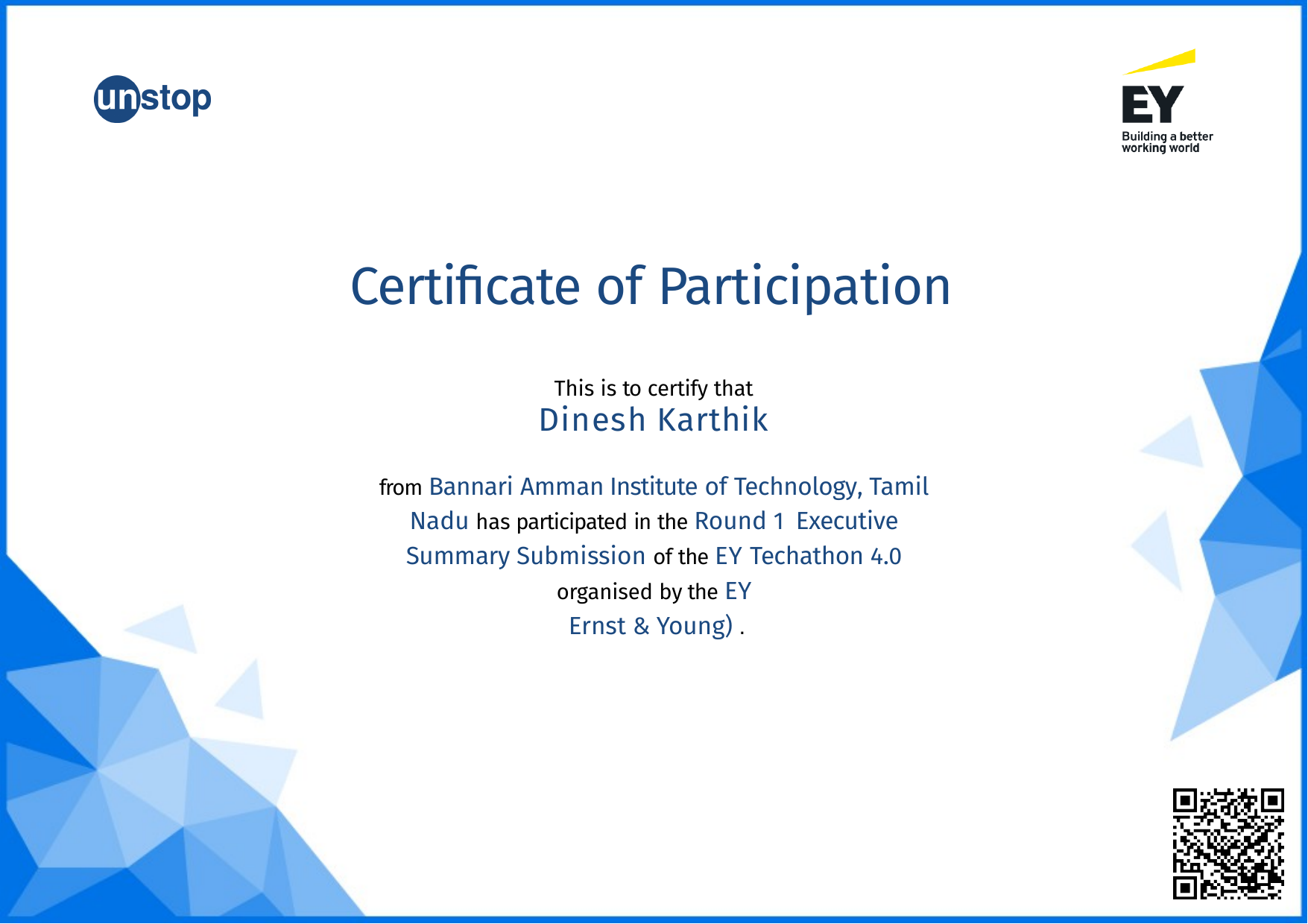

# Certificate of Participation
This is to certify that
Dinesh Karthik
from Bannari Amman Institute of Technology, Tamil Nadu has participated in the Round 1 Executive Summary Submission of the EY Techathon 4.0 organised by the EY
 Ernst & Young) .